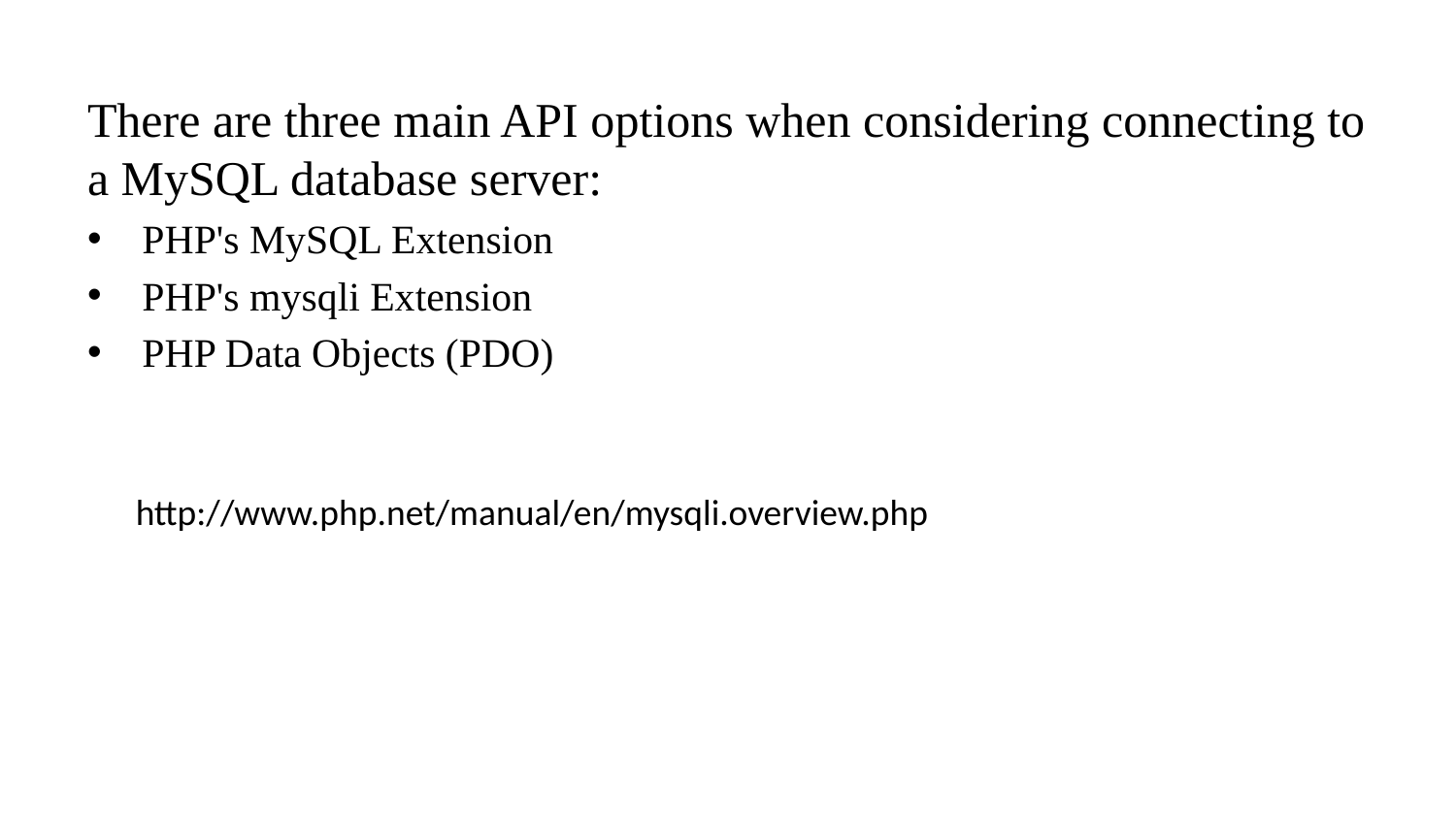

There are three main API options when considering connecting to a MySQL database server:
PHP's MySQL Extension
PHP's mysqli Extension
PHP Data Objects (PDO)
http://www.php.net/manual/en/mysqli.overview.php